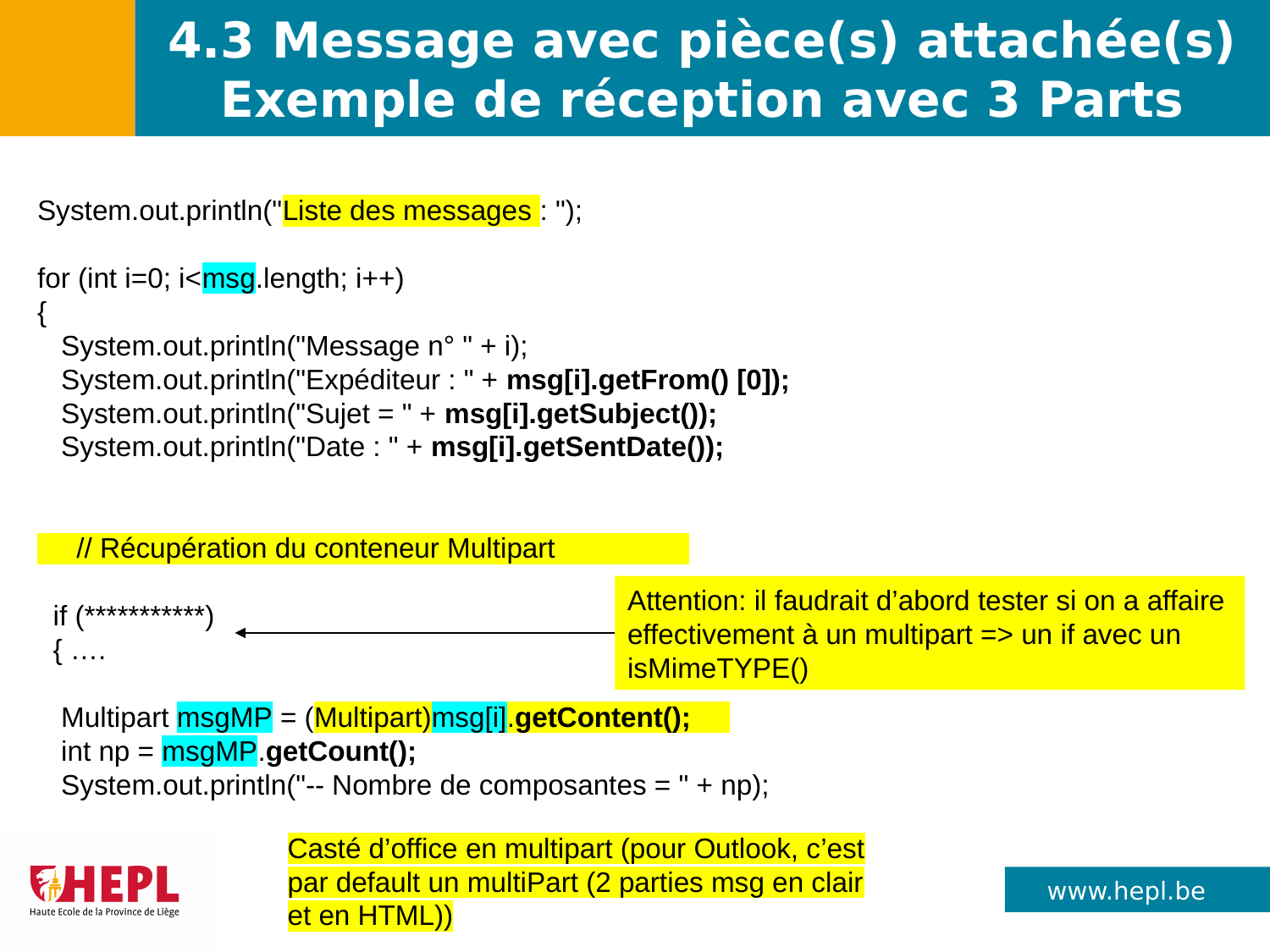

# 4.3 Message avec pièce(s) attachée(s) Exemple de réception avec 3 Parts
System.out.println("Liste des messages : ");

for (int i=0; i<msg.length; i++)
{
   System.out.println("Message n° " + i);
   System.out.println("Expéditeur : " + msg[i].getFrom() [0]);
   System.out.println("Sujet = " + msg[i].getSubject());
   System.out.println("Date : " + msg[i].getSentDate());

     // Récupération du conteneur Multipart

  if (***********)
  { ….

   Multipart msgMP = (Multipart)msg[i].getContent();
   int np = msgMP.getCount();
   System.out.println("-- Nombre de composantes = " + np);

Attention: il faudrait d’abord tester si on a affaire effectivement à un multipart => un if avec un isMimeTYPE()
Casté d’office en multipart (pour Outlook, c’est par default un multiPart (2 parties msg en clair et en HTML))